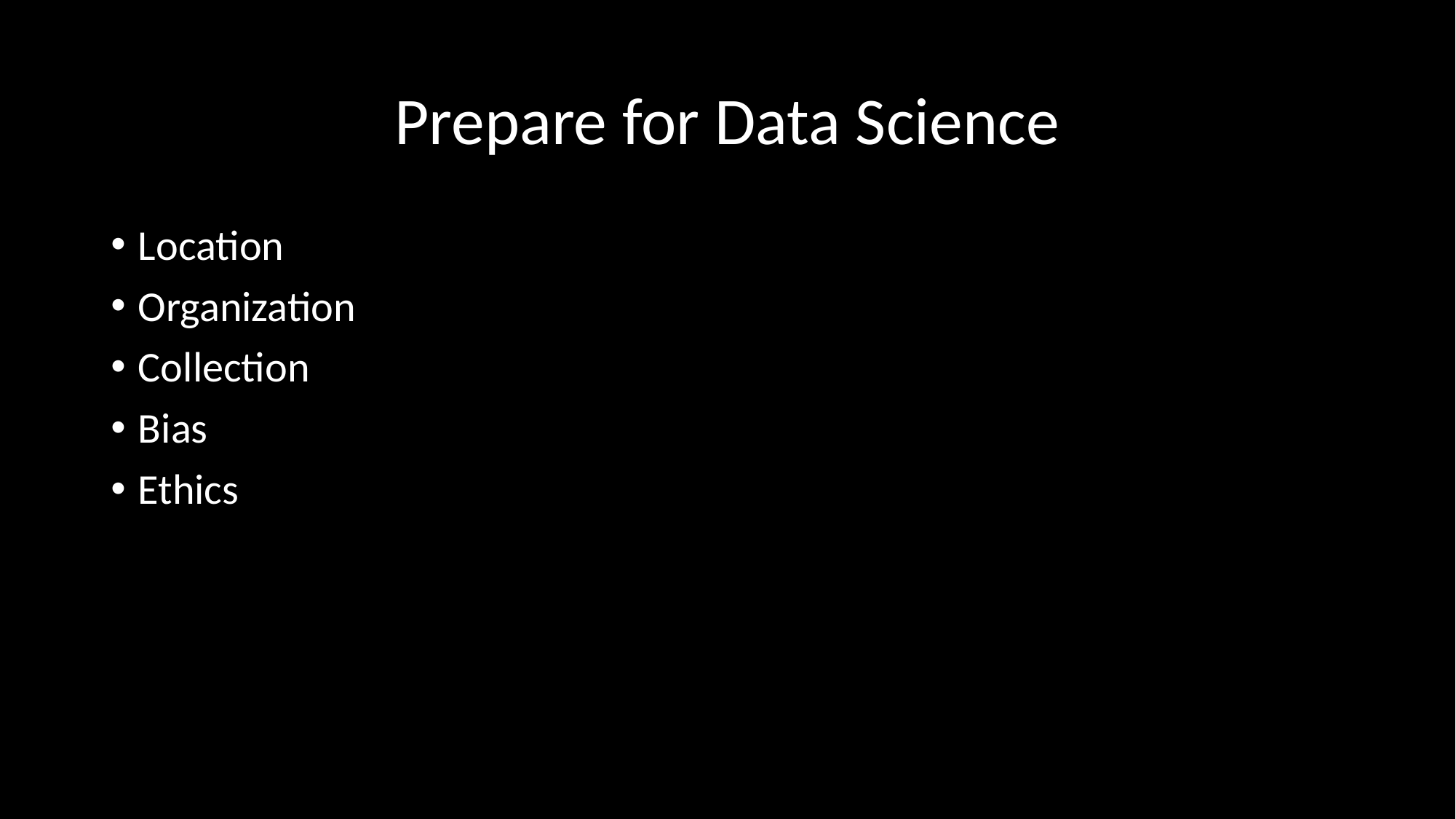

# Prepare for Data Science
Location
Organization
Collection
Bias
Ethics